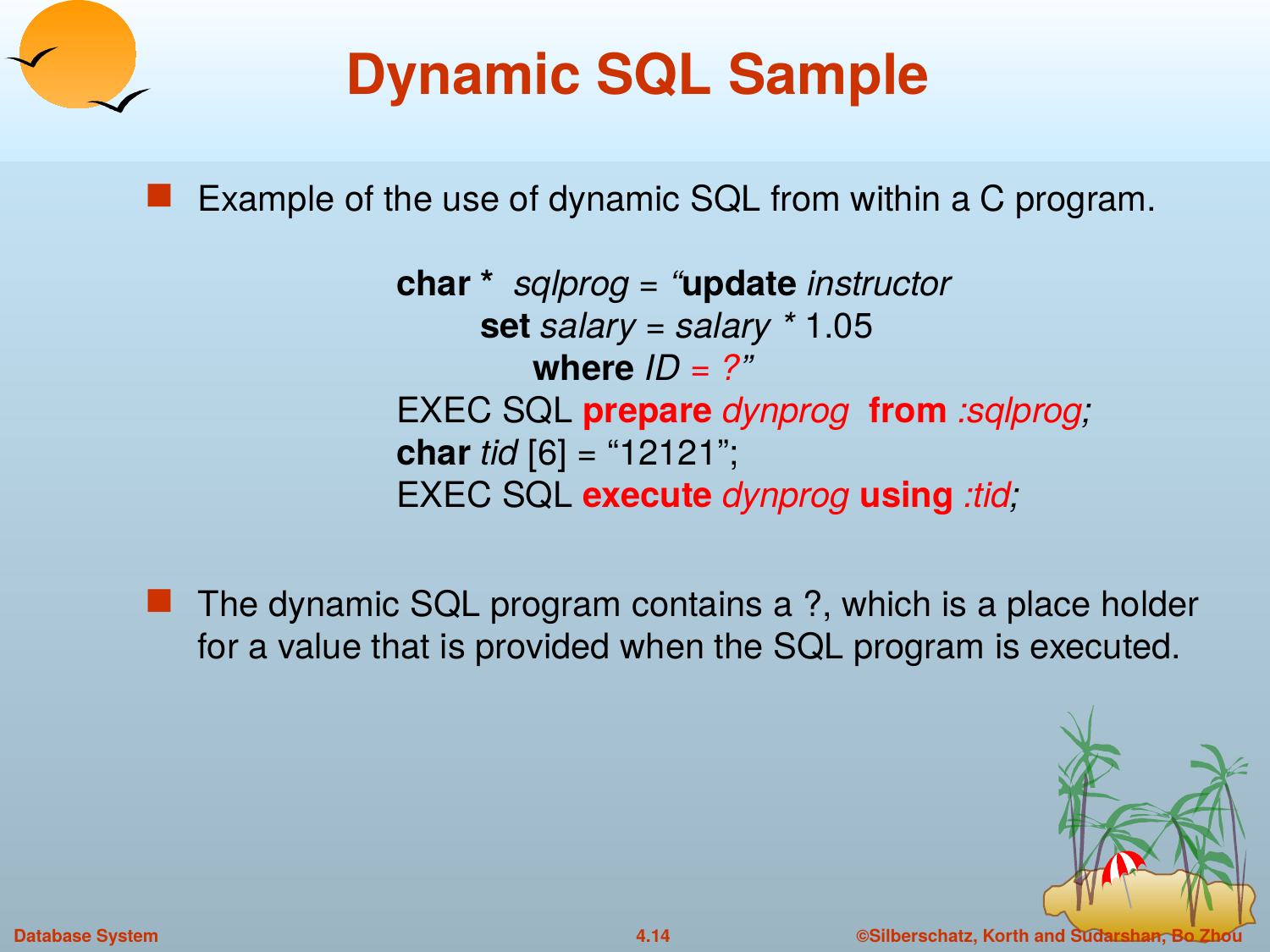

# Dynamic SQL Sample
Example of the use of dynamic SQL from within a C program.
	char *  sqlprog = “update instructor
                             set salary = salary * 1.05
	              where ID = ?”
	EXEC SQL prepare dynprog  from :sqlprog;
	char tid [6] = “12121”;
	EXEC SQL execute dynprog using :tid;

The dynamic SQL program contains a ?, which is a place holder for a value that is provided when the SQL program is executed.